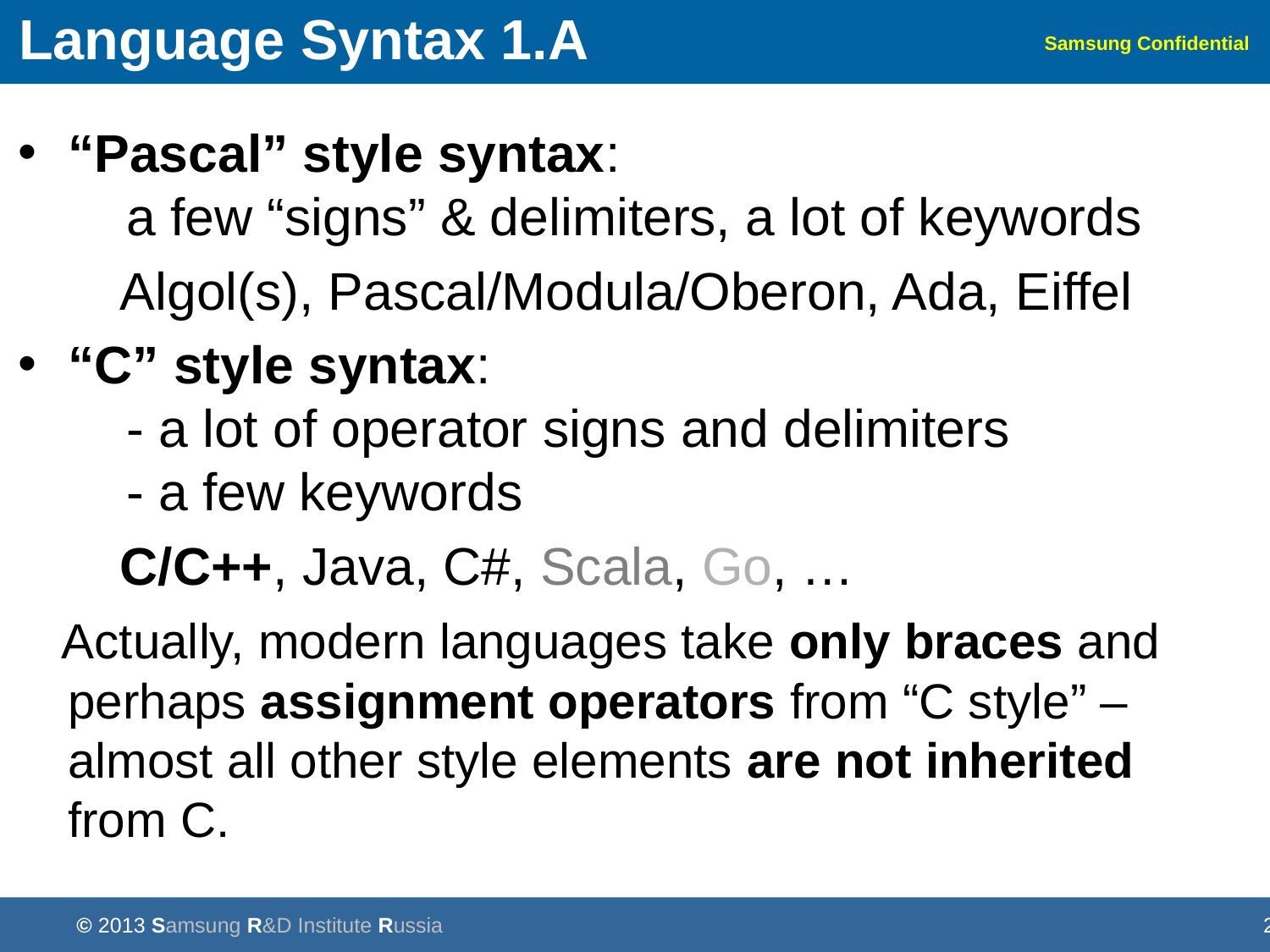

Language Syntax 1.A
“Pascal” style syntax:
    a few “signs” & delimiters, a lot of keywords
       Algol(s), Pascal/Modula/Oberon, Ada, Eiffel
“C” style syntax:
    - a lot of operator signs and delimiters
    - a few keywords
       C/C++, Java, C#, Scala, Go, …
   Actually, modern languages take only braces and perhaps assignment operators from “C style” – almost all other style elements are not inherited from C.